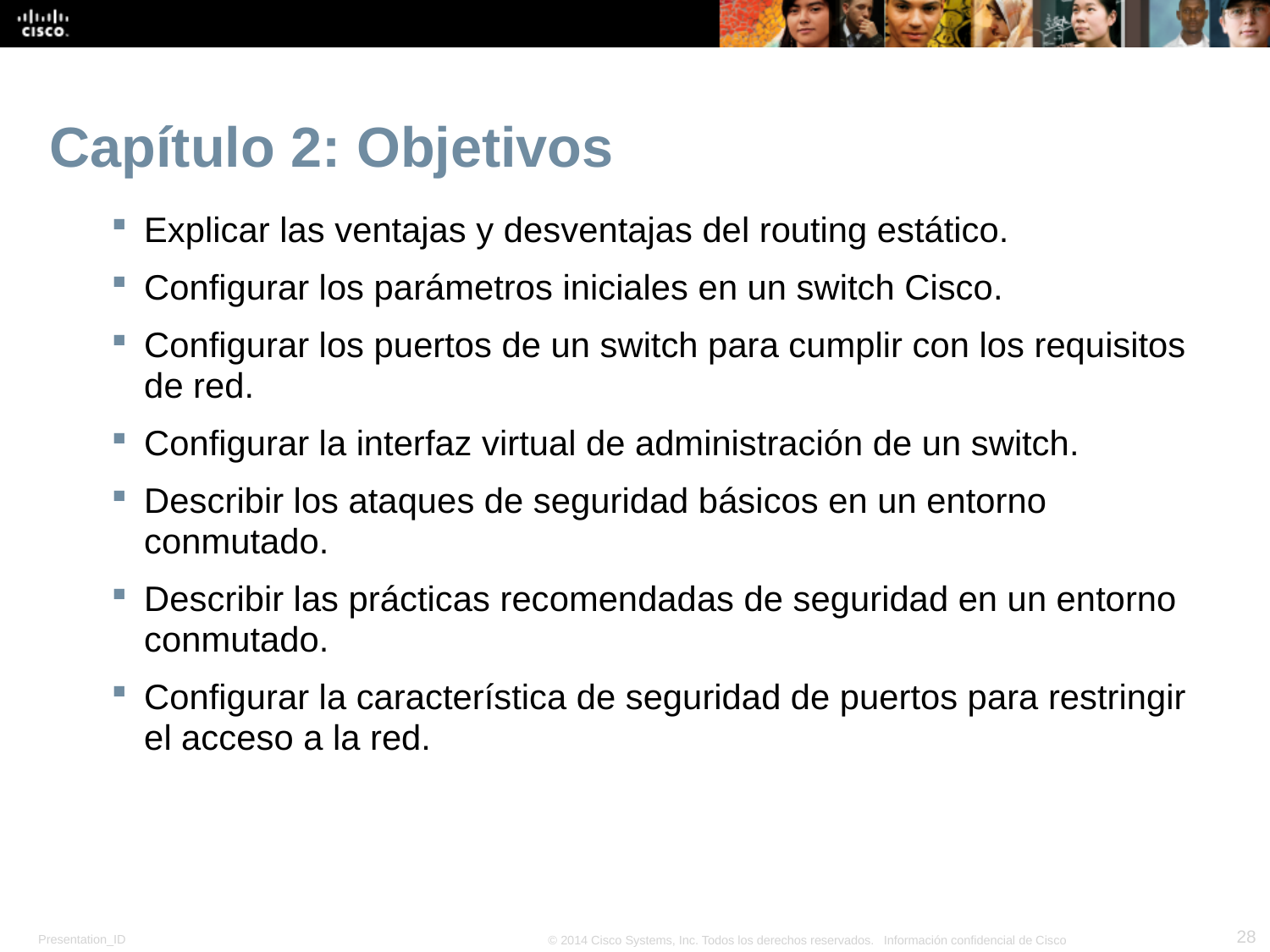

# Capítulo 2: Objetivos
Explicar las ventajas y desventajas del routing estático.
Configurar los parámetros iniciales en un switch Cisco.
Configurar los puertos de un switch para cumplir con los requisitos de red.
Configurar la interfaz virtual de administración de un switch.
Describir los ataques de seguridad básicos en un entorno conmutado.
Describir las prácticas recomendadas de seguridad en un entorno conmutado.
Configurar la característica de seguridad de puertos para restringir el acceso a la red.